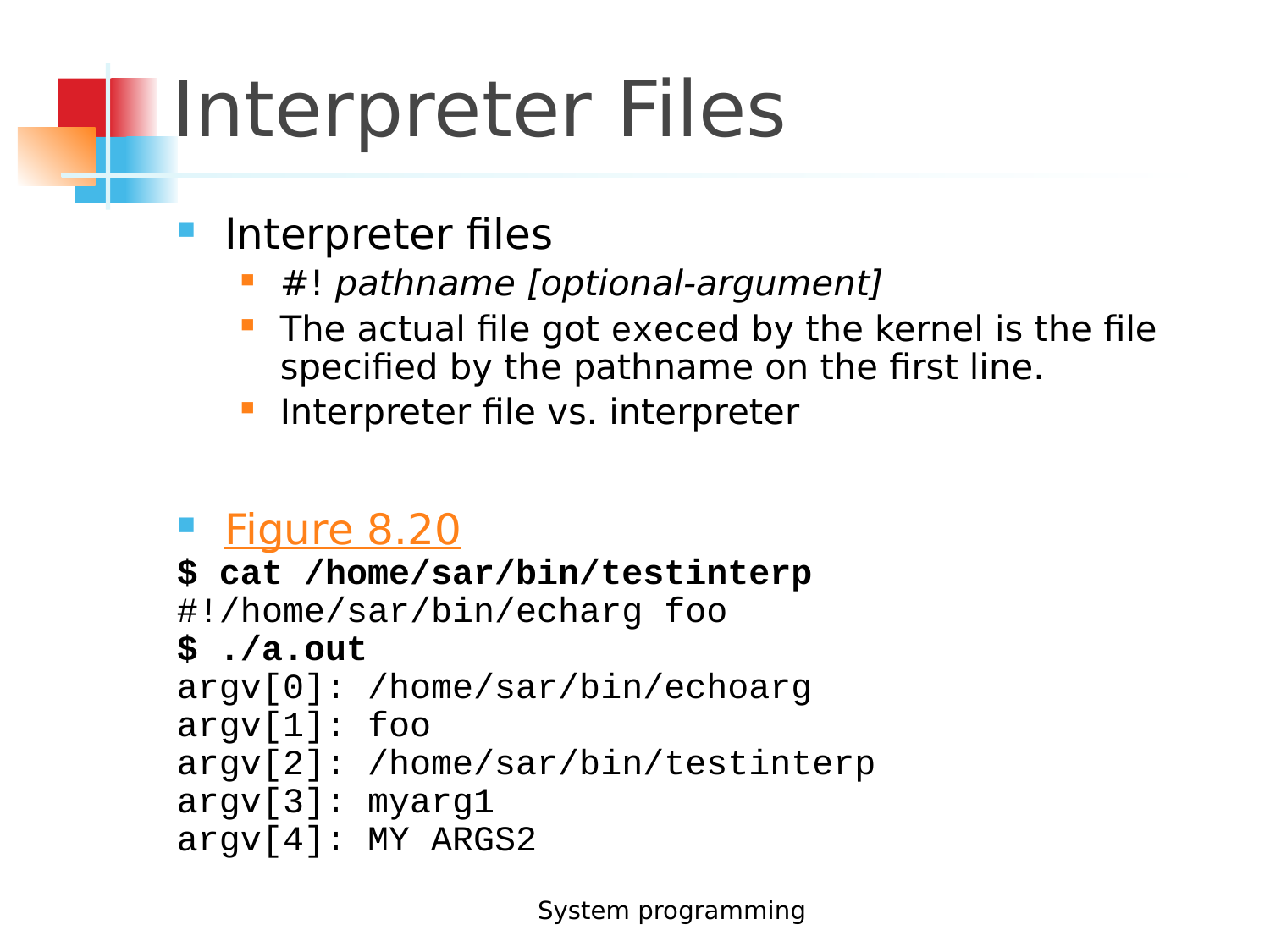

Interpreter Files
Interpreter files
#! pathname [optional-argument]
The actual file got execed by the kernel is the file specified by the pathname on the first line.
Interpreter file vs. interpreter

Figure 8.20
$ cat /home/sar/bin/testinterp
#!/home/sar/bin/echarg foo
$ ./a.out
argv[0]: /home/sar/bin/echoarg
argv[1]: foo
argv[2]: /home/sar/bin/testinterp
argv[3]: myarg1
argv[4]: MY ARGS2